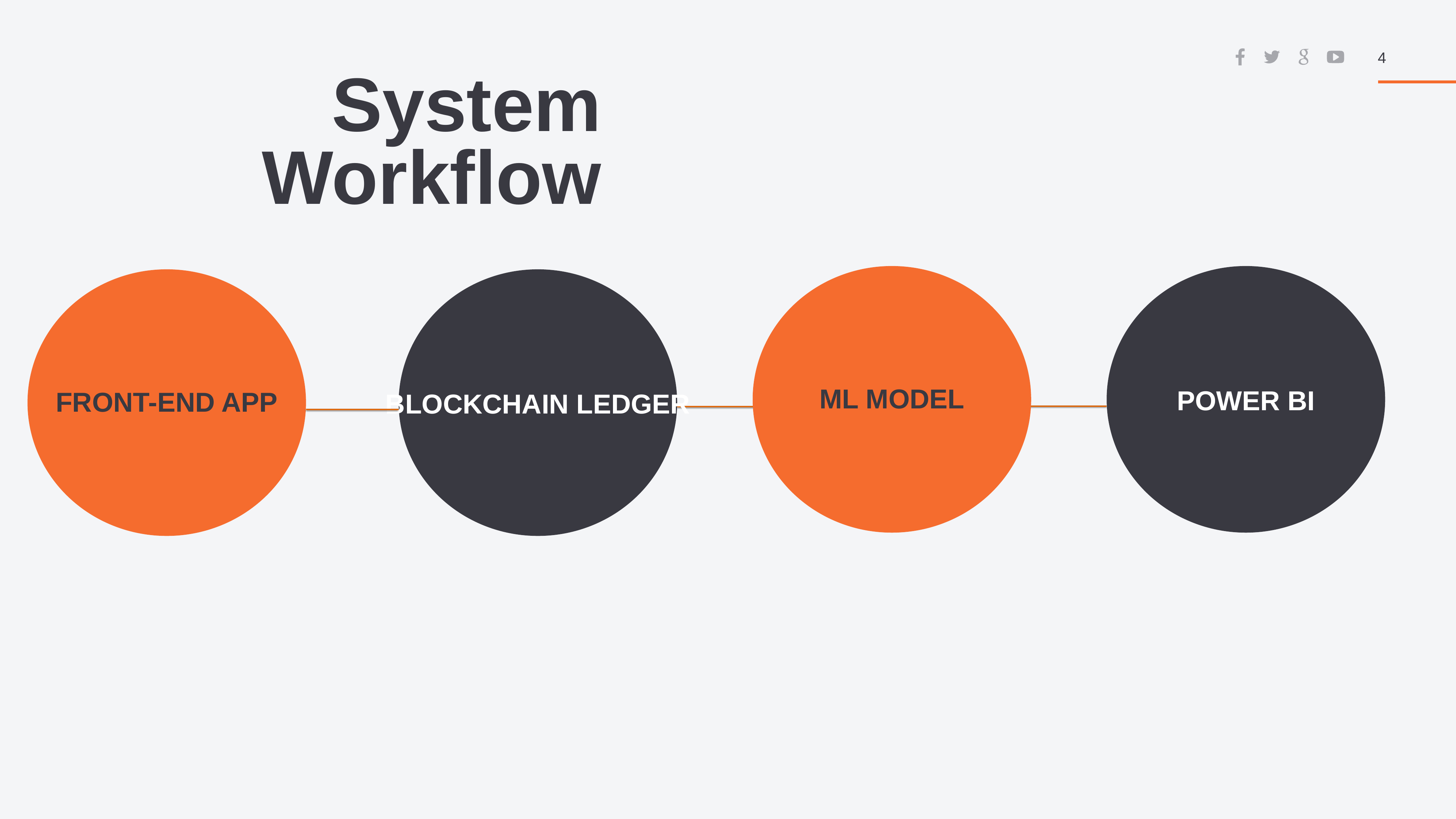

4
System Workflow

ML MODEL

FRONT-END APP

POWER BI
BLOCKCHAIN LEDGER